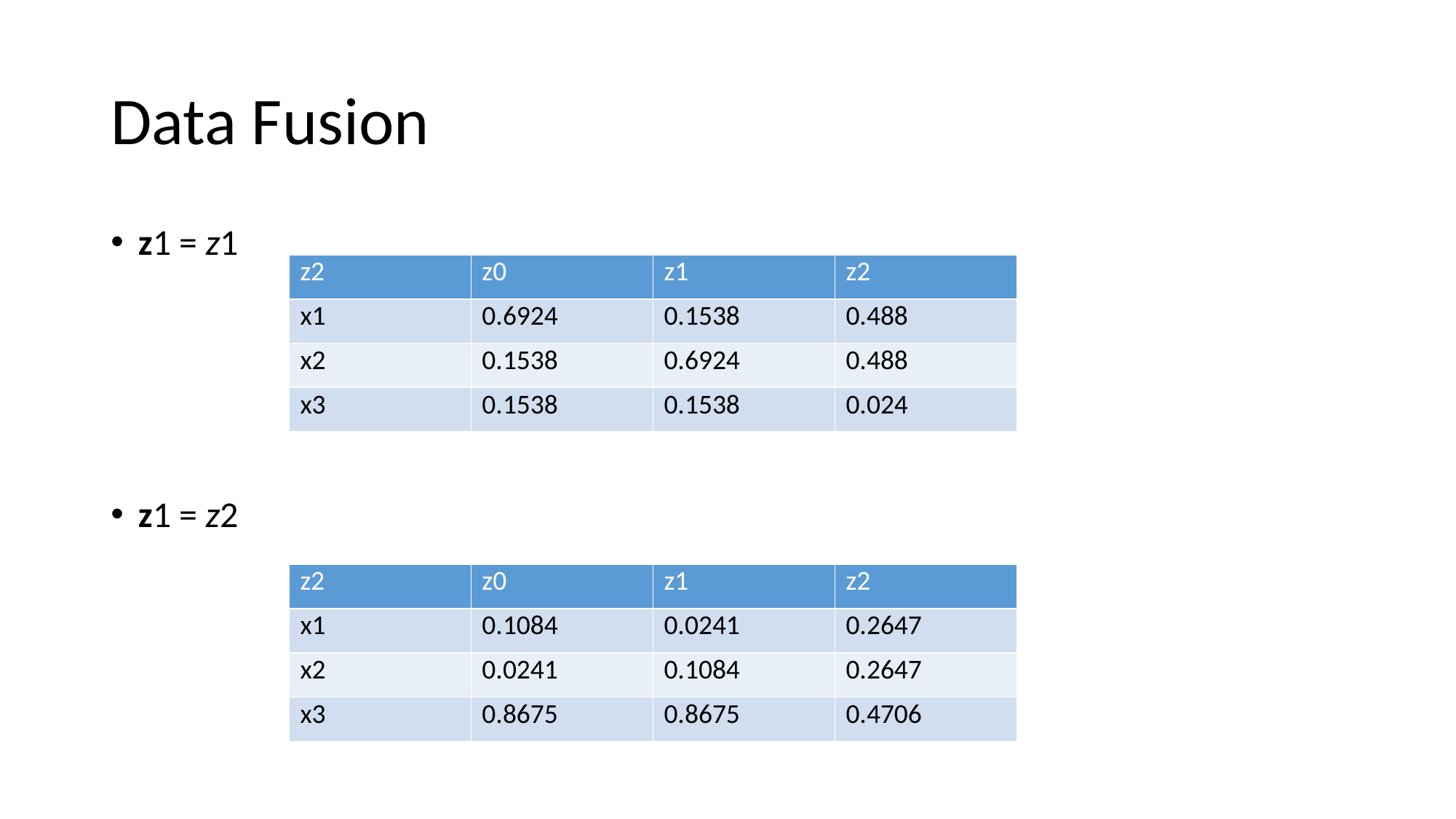

# Data Fusion
z1 = z1

z1 = z2
| z2 | z0 | z1 | z2 |
| --- | --- | --- | --- |
| x1 | 0.6924 | 0.1538 | 0.488 |
| x2 | 0.1538 | 0.6924 | 0.488 |
| x3 | 0.1538 | 0.1538 | 0.024 |
| z2 | z0 | z1 | z2 |
| --- | --- | --- | --- |
| x1 | 0.1084 | 0.0241 | 0.2647 |
| x2 | 0.0241 | 0.1084 | 0.2647 |
| x3 | 0.8675 | 0.8675 | 0.4706 |